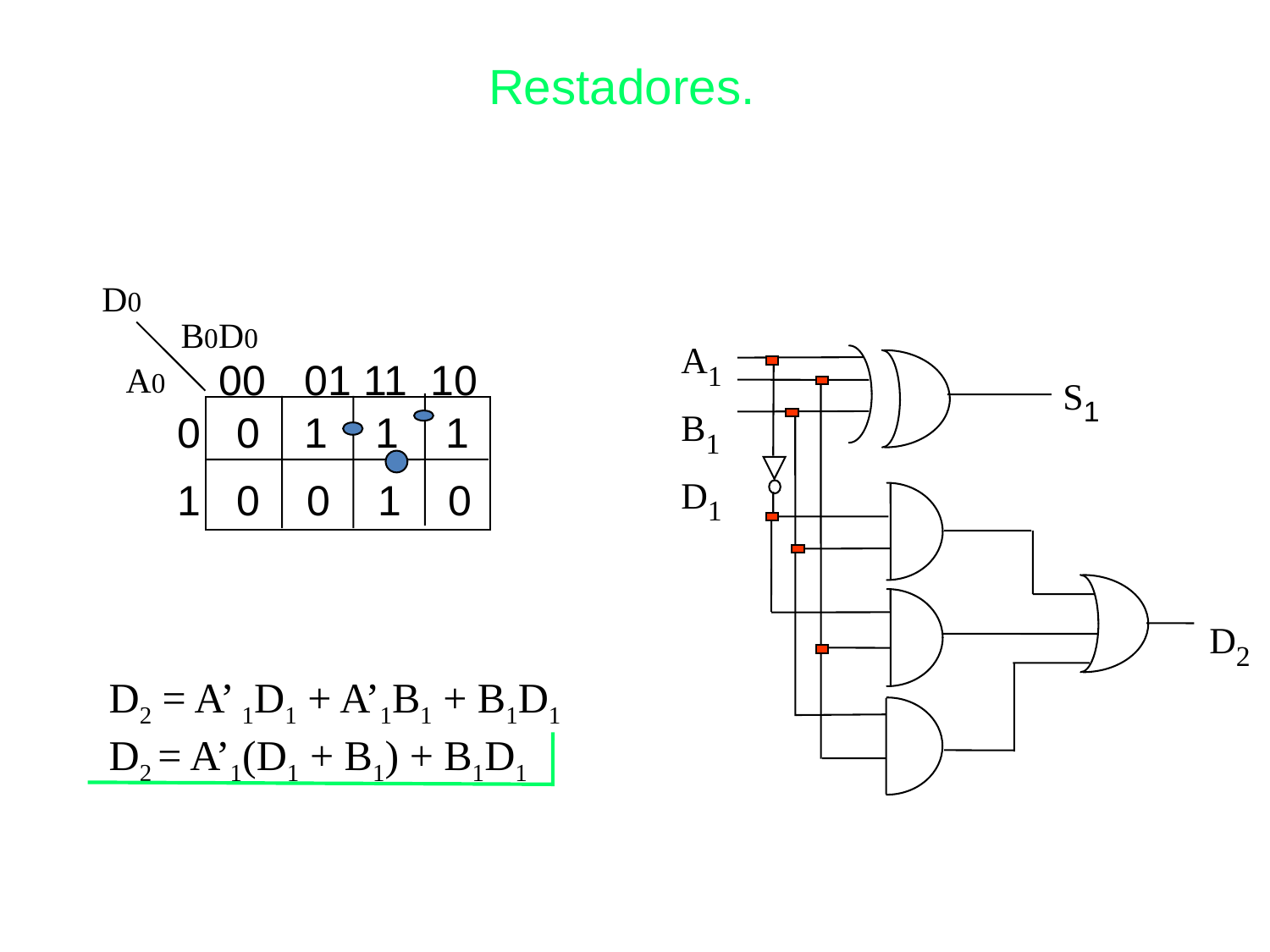

# Restadores.
D0
    B0D0
A0

   00	01 11  10
0   0	1    1    1

1   0    0    1    0

A1
B1
D1

S1

D2

D2 = A’ 1D1 + A’1B1 + B1D1
D2 = A’1(D1 + B1) + B1D1